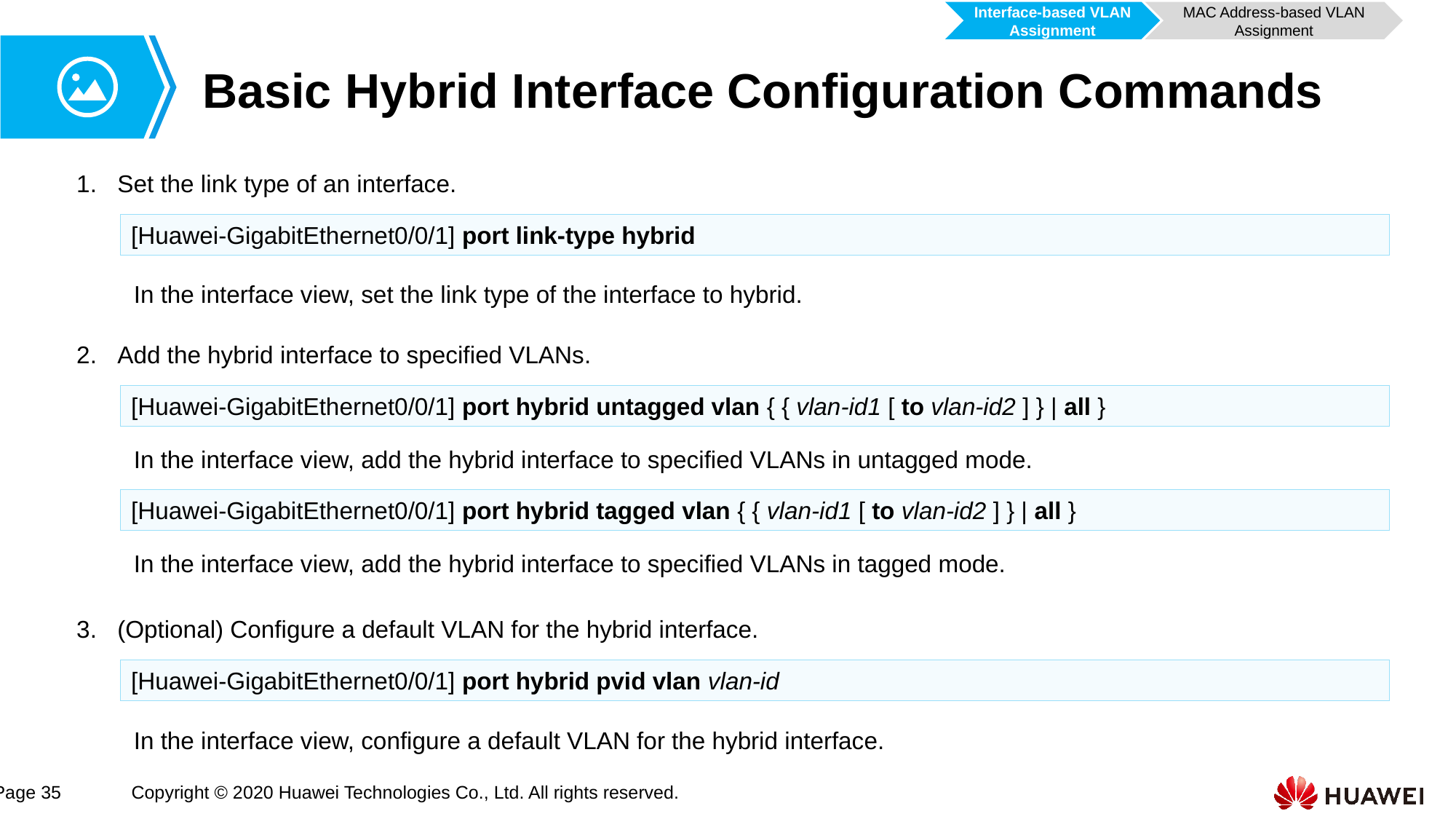

Interface-based VLAN Assignment
MAC Address-based VLAN Assignment
# Basic Hybrid Interface Configuration Commands
Set the link type of an interface.
[Huawei-GigabitEthernet0/0/1] port link-type hybrid
In the interface view, set the link type of the interface to hybrid.
Add the hybrid interface to specified VLANs.
[Huawei-GigabitEthernet0/0/1] port hybrid untagged vlan { { vlan-id1 [ to vlan-id2 ] } | all }
In the interface view, add the hybrid interface to specified VLANs in untagged mode.
[Huawei-GigabitEthernet0/0/1] port hybrid tagged vlan { { vlan-id1 [ to vlan-id2 ] } | all }
In the interface view, add the hybrid interface to specified VLANs in tagged mode.
(Optional) Configure a default VLAN for the hybrid interface.
[Huawei-GigabitEthernet0/0/1] port hybrid pvid vlan vlan-id
In the interface view, configure a default VLAN for the hybrid interface.